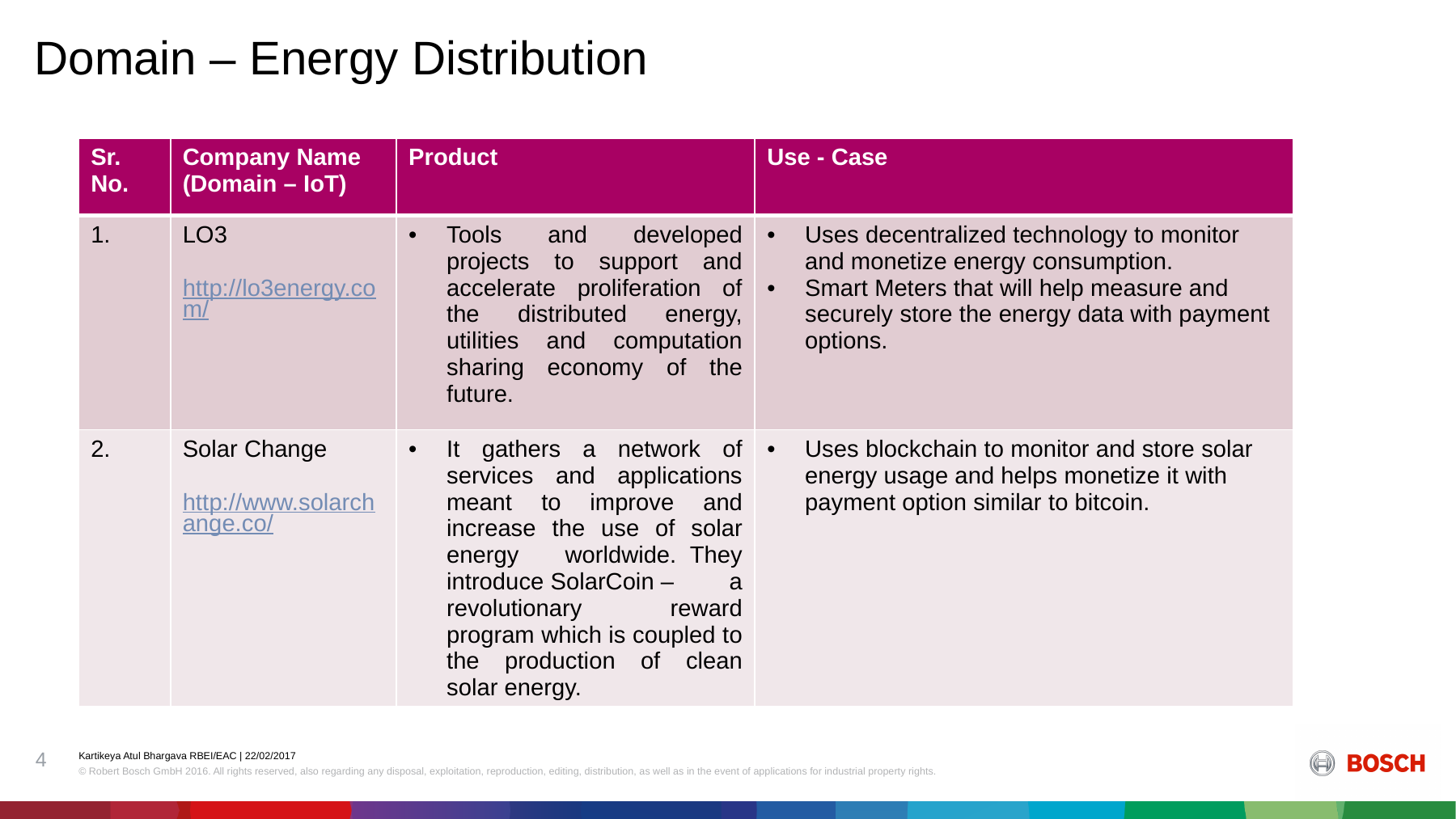

# Domain – Energy Distribution

| Sr. No. | Company Name (Domain – IoT) | Product | Use - Case |
| --- | --- | --- | --- |
| 1. | LO3 http://lo3energy.com/ | Tools and developed projects to support and accelerate proliferation of the distributed energy, utilities and computation sharing economy of the future. | Uses decentralized technology to monitor and monetize energy consumption. Smart Meters that will help measure and securely store the energy data with payment options. |
| 2. | Solar Change http://www.solarchange.co/ | It gathers a network of services and applications meant to improve and increase the use of solar energy worldwide.  They introduce SolarCoin – a revolutionary reward program which is coupled to the production of clean solar energy. | Uses blockchain to monitor and store solar energy usage and helps monetize it with payment option similar to bitcoin. |

4
Kartikeya Atul Bhargava RBEI/EAC | 22/02/2017
© Robert Bosch GmbH 2016. All rights reserved, also regarding any disposal, exploitation, reproduction, editing, distribution, as well as in the event of applications for industrial property rights.